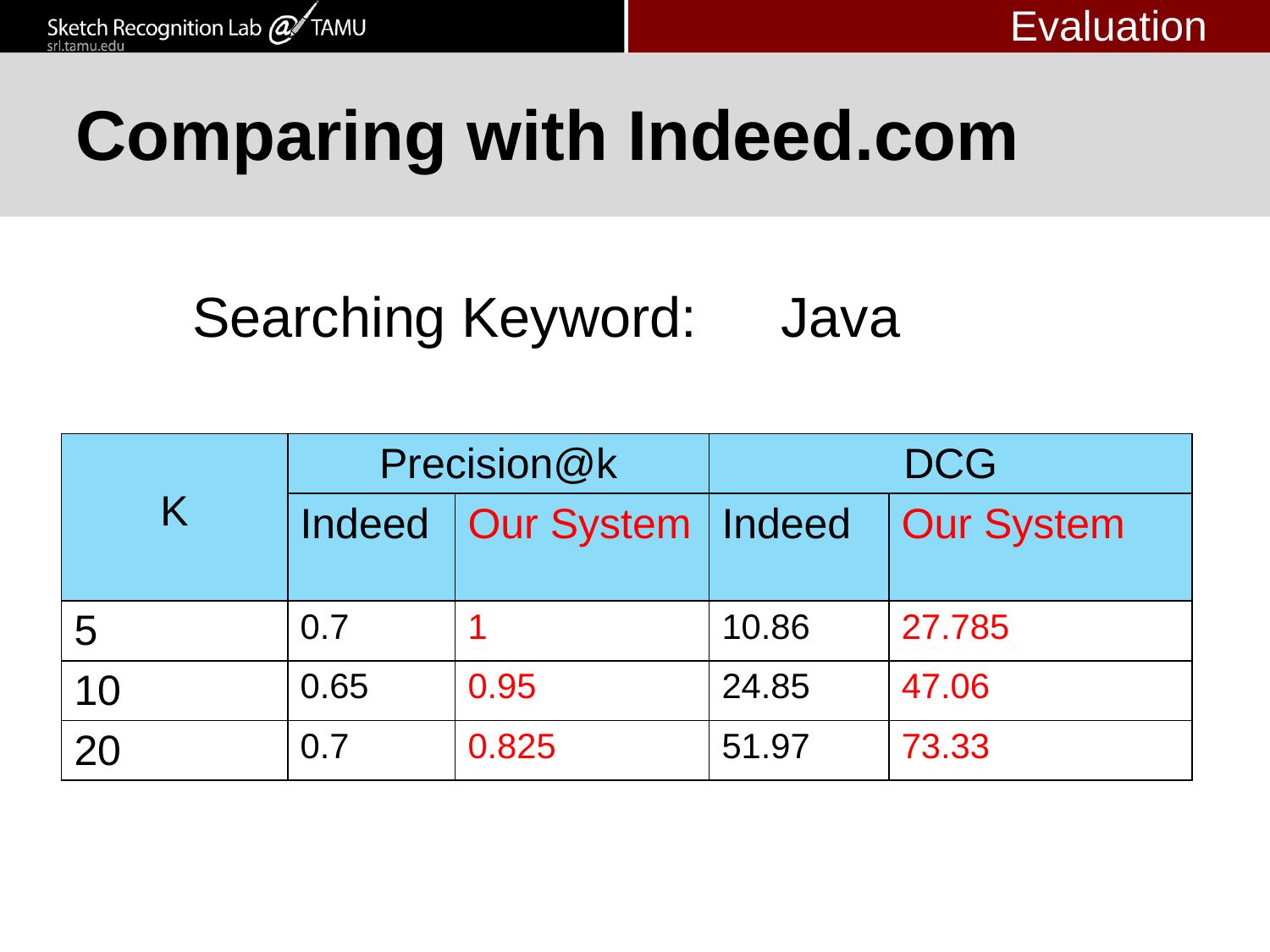

Evaluation
# Comparing with Indeed.com
Searching Keyword:　Java
| K | Precision@k |  | DCG |  |
| --- | --- | --- | --- | --- |
|  | Indeed | Our System | Indeed | Our System |
| 5 | 0.7 | 1 | 10.86 | 27.785 |
| 10 | 0.65 | 0.95 | 24.85 | 47.06 |
| 20 | 0.7 | 0.825 | 51.97 | 73.33 |